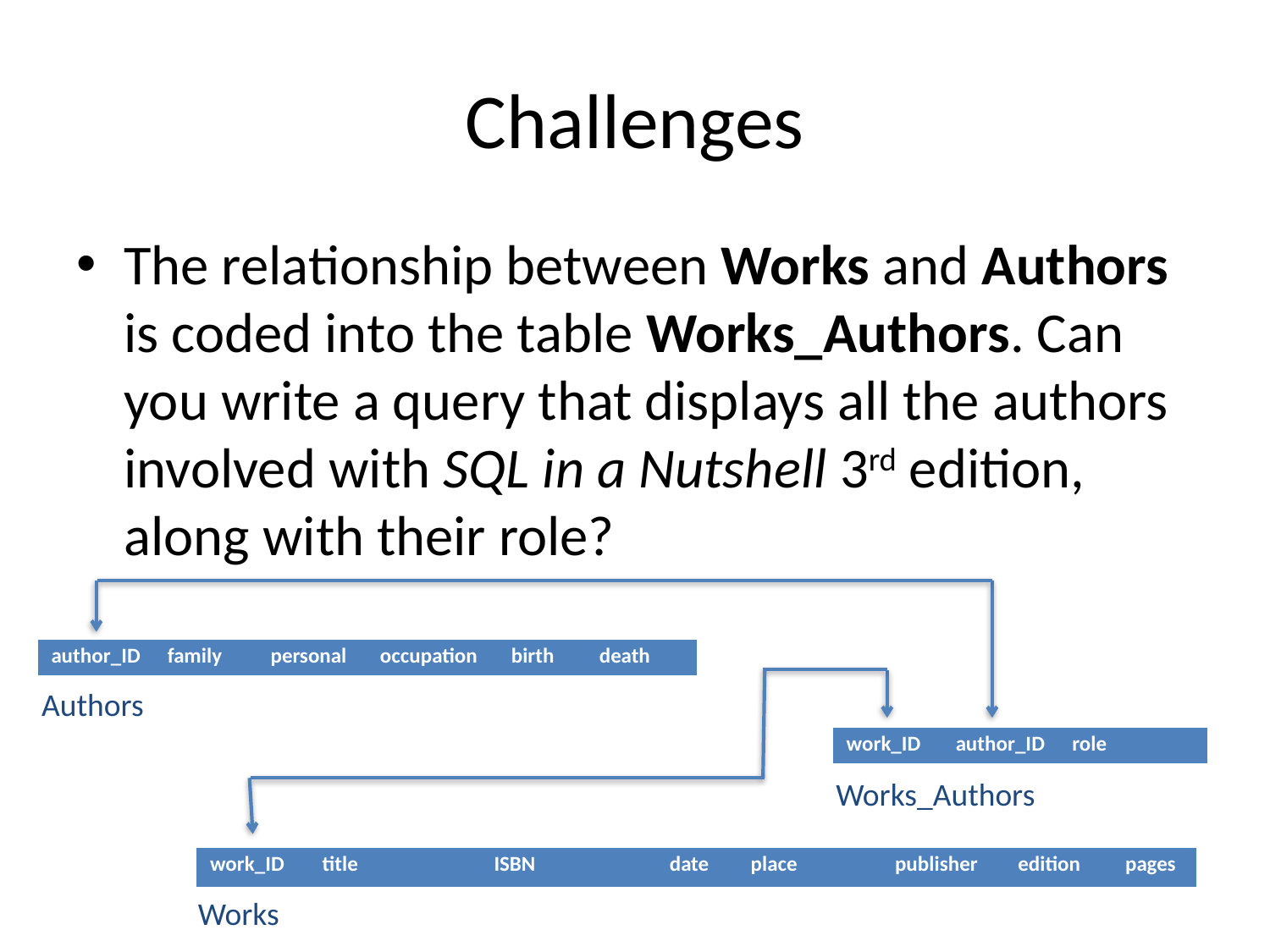

# Challenges
The relationship between Works and Authors is coded into the table Works_Authors. Can you write a query that displays all the authors involved with SQL in a Nutshell 3rd edition, along with their role?
| author\_ID | family | personal | occupation | birth | death |
| --- | --- | --- | --- | --- | --- |
Authors
| work\_ID | author\_ID | role |
| --- | --- | --- |
Works_Authors
| work\_ID | title | ISBN | date | place | publisher | edition | pages |
| --- | --- | --- | --- | --- | --- | --- | --- |
Works